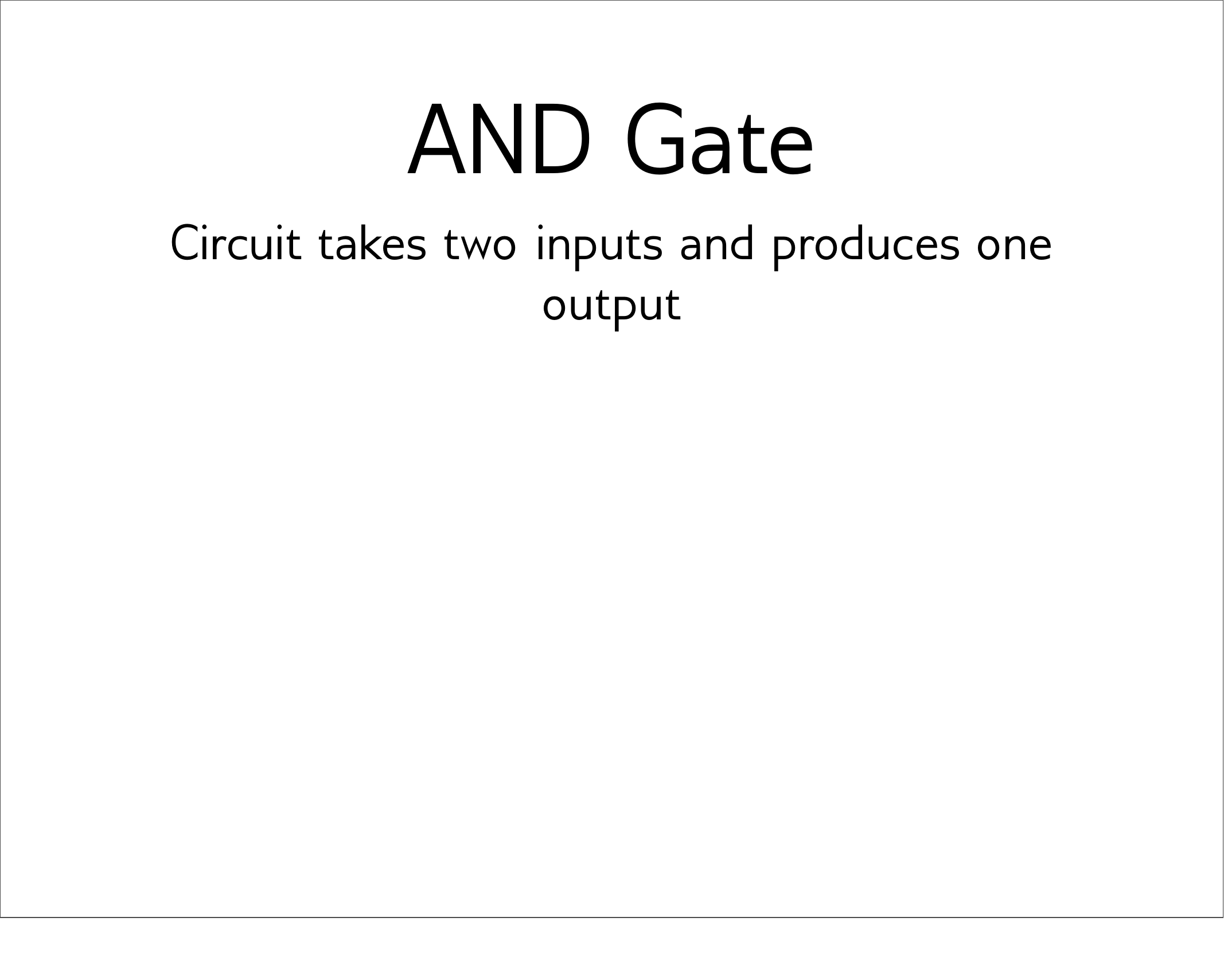

# AND Gate
Circuit takes two	inputs and produces one output